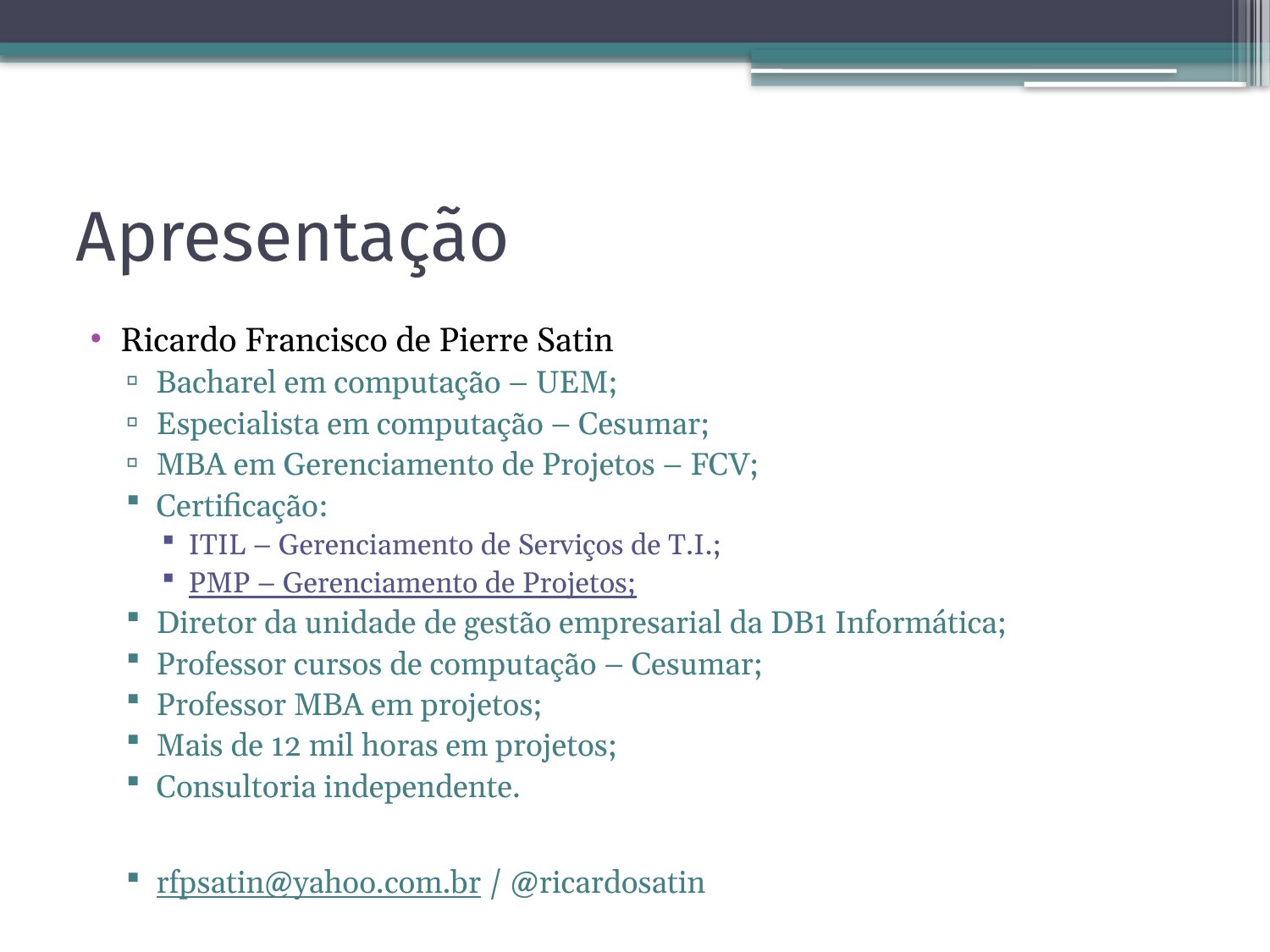

# Apresentação
Ricardo Francisco de Pierre Satin
Bacharel em computação – UEM;
Especialista em computação – Cesumar;
MBA em Gerenciamento de Projetos – FCV;
Certificação:
ITIL – Gerenciamento de Serviços de T.I.;
PMP – Gerenciamento de Projetos;
Diretor da unidade de gestão empresarial da DB1 Informática;
Professor cursos de computação – Cesumar;
Professor MBA em projetos;
Mais de 12 mil horas em projetos;
Consultoria independente.

rfpsatin@yahoo.com.br / @ricardosatin